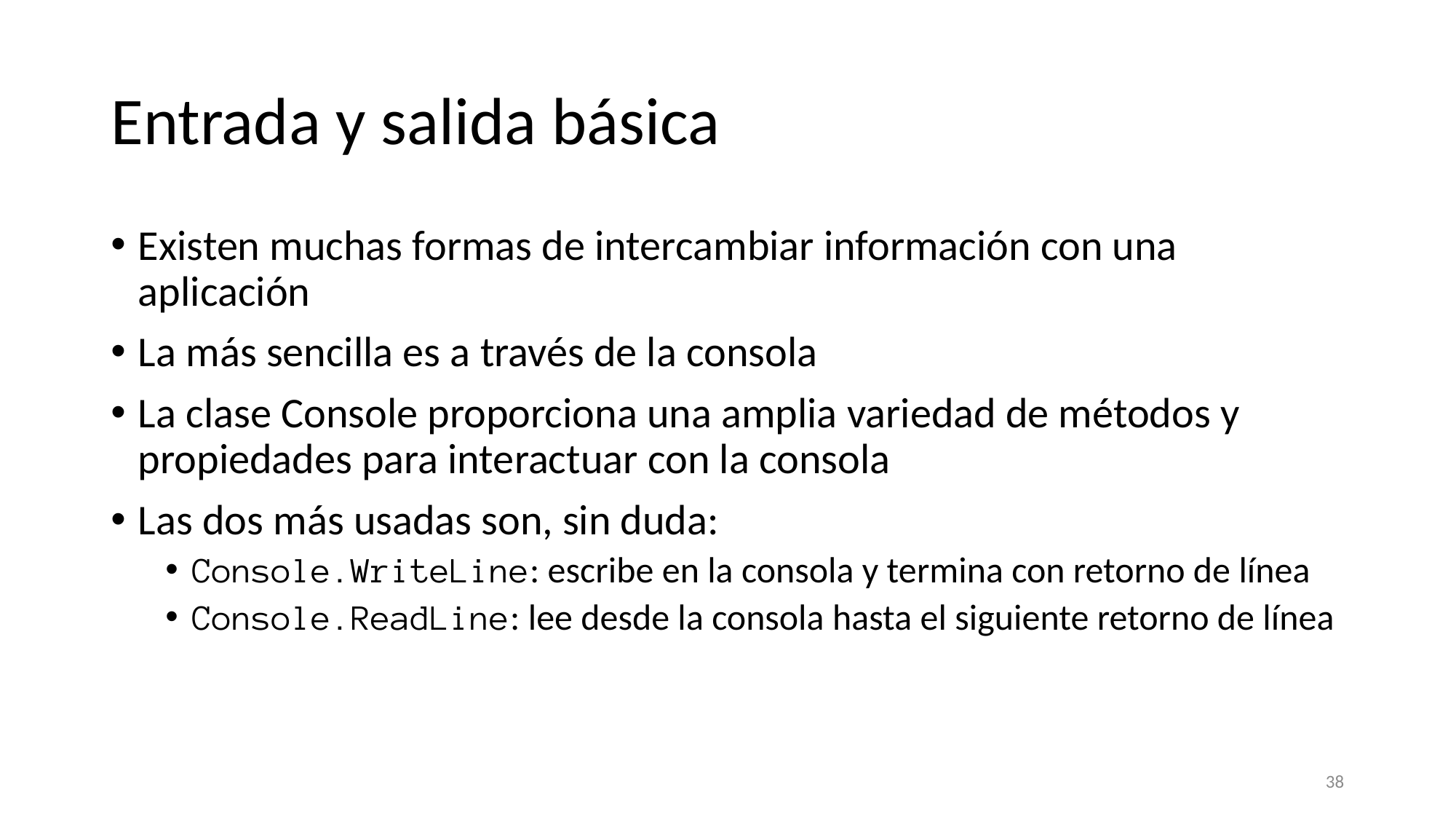

# Entrada y salida básica
Existen muchas formas de intercambiar información con una aplicación
La más sencilla es a través de la consola
La clase Console proporciona una amplia variedad de métodos y propiedades para interactuar con la consola
Las dos más usadas son, sin duda:
Console.WriteLine: escribe en la consola y termina con retorno de línea
Console.ReadLine: lee desde la consola hasta el siguiente retorno de línea
38